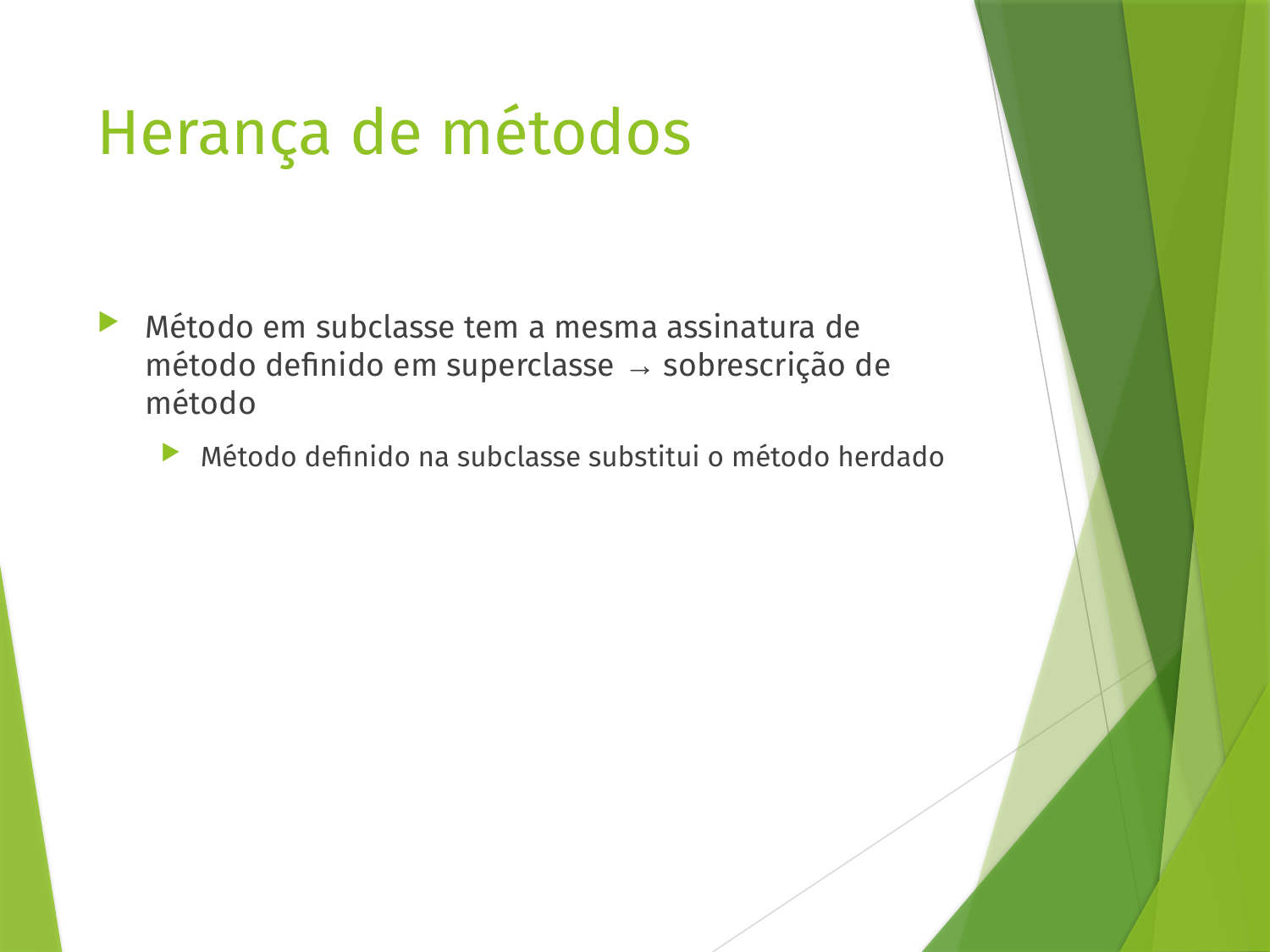

# Herança de métodos
Método em subclasse tem a mesma assinatura de método definido em superclasse → sobrescrição de método
Método definido na subclasse substitui o método herdado